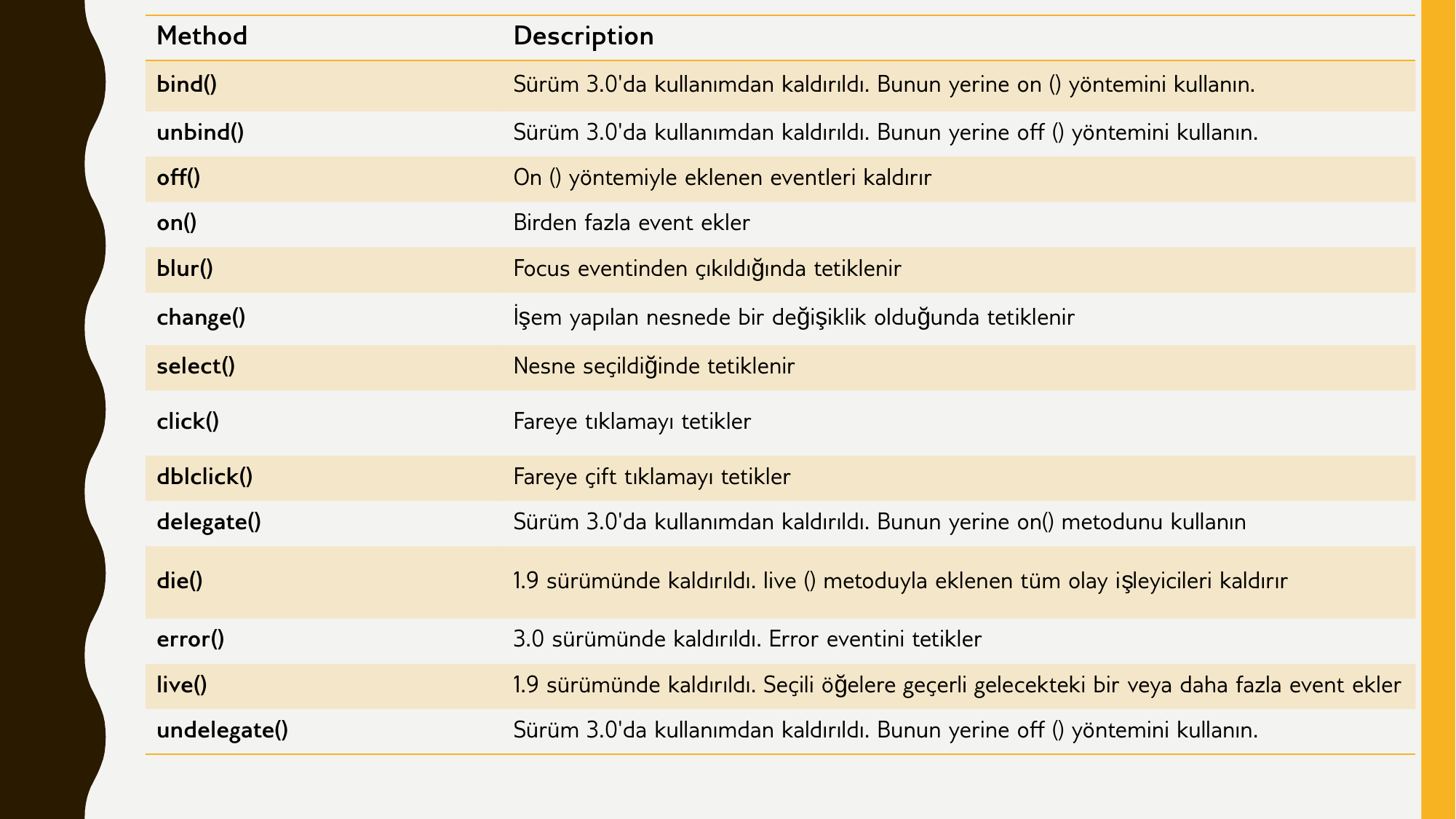

| Method | Description |
| --- | --- |
| bind() | Sürüm 3.0'da kullanımdan kaldırıldı. Bunun yerine on () yöntemini kullanın. |
| unbind() | Sürüm 3.0'da kullanımdan kaldırıldı. Bunun yerine off () yöntemini kullanın. |
| off() | On () yöntemiyle eklenen eventleri kaldırır |
| on() | Birden fazla event ekler |
| blur() | Focus eventinden çıkıldığında tetiklenir |
| change() | İşem yapılan nesnede bir değişiklik olduğunda tetiklenir |
| select() | Nesne seçildiğinde tetiklenir |
| click() | Fareye tıklamayı tetikler |
| dblclick() | Fareye çift tıklamayı tetikler |
| delegate() | Sürüm 3.0'da kullanımdan kaldırıldı. Bunun yerine on() metodunu kullanın |
| die() | 1.9 sürümünde kaldırıldı. live () metoduyla eklenen tüm olay işleyicileri kaldırır |
| error() | 3.0 sürümünde kaldırıldı. Error eventini tetikler |
| live() | 1.9 sürümünde kaldırıldı. Seçili öğelere geçerli gelecekteki bir veya daha fazla event ekler |
| undelegate() | Sürüm 3.0'da kullanımdan kaldırıldı. Bunun yerine off () yöntemini kullanın. |